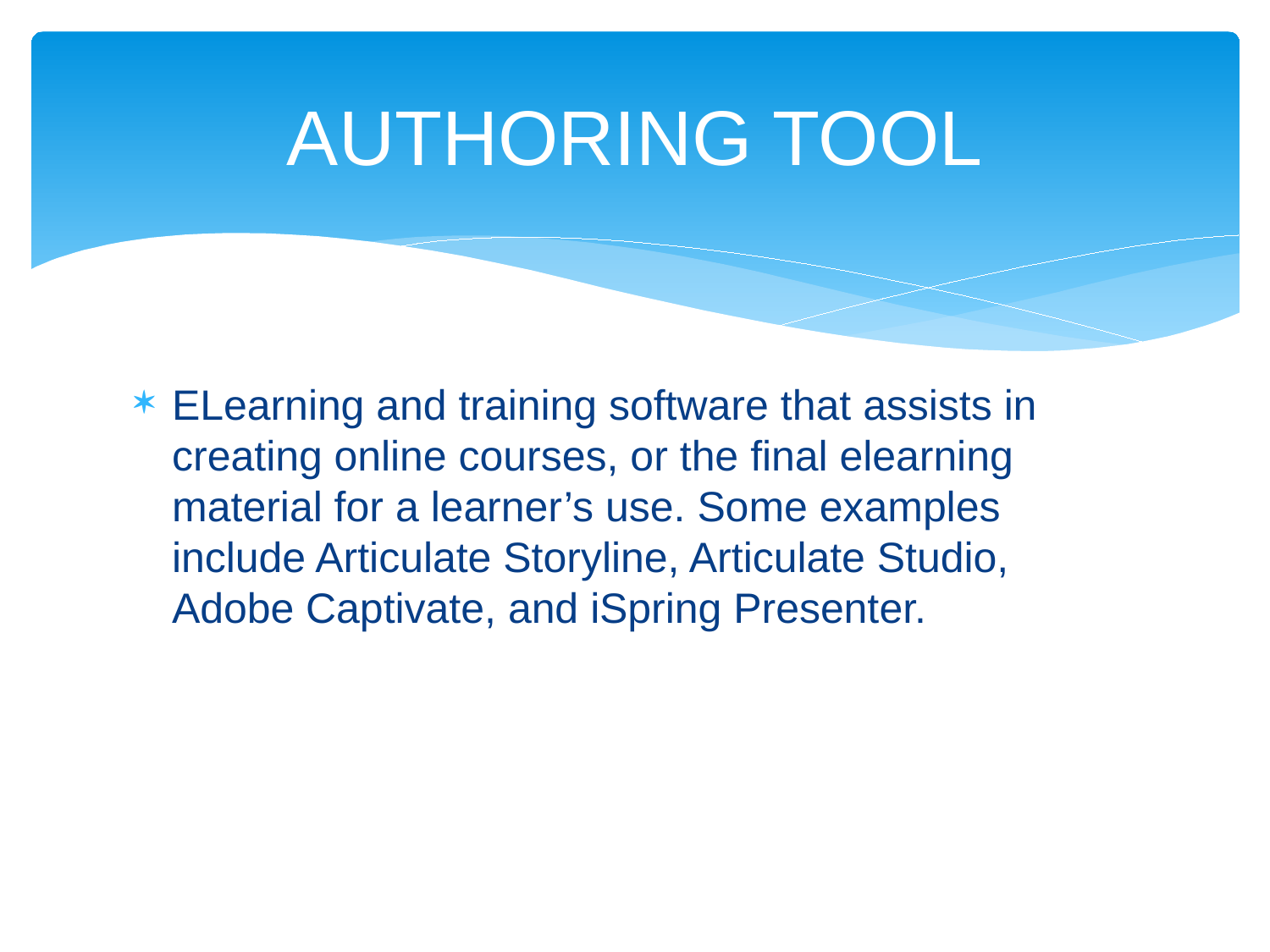

# AUTHORING TOOL
ELearning and training software that assists in creating online courses, or the final elearning material for a learner’s use. Some examples include Articulate Storyline, Articulate Studio, Adobe Captivate, and iSpring Presenter.